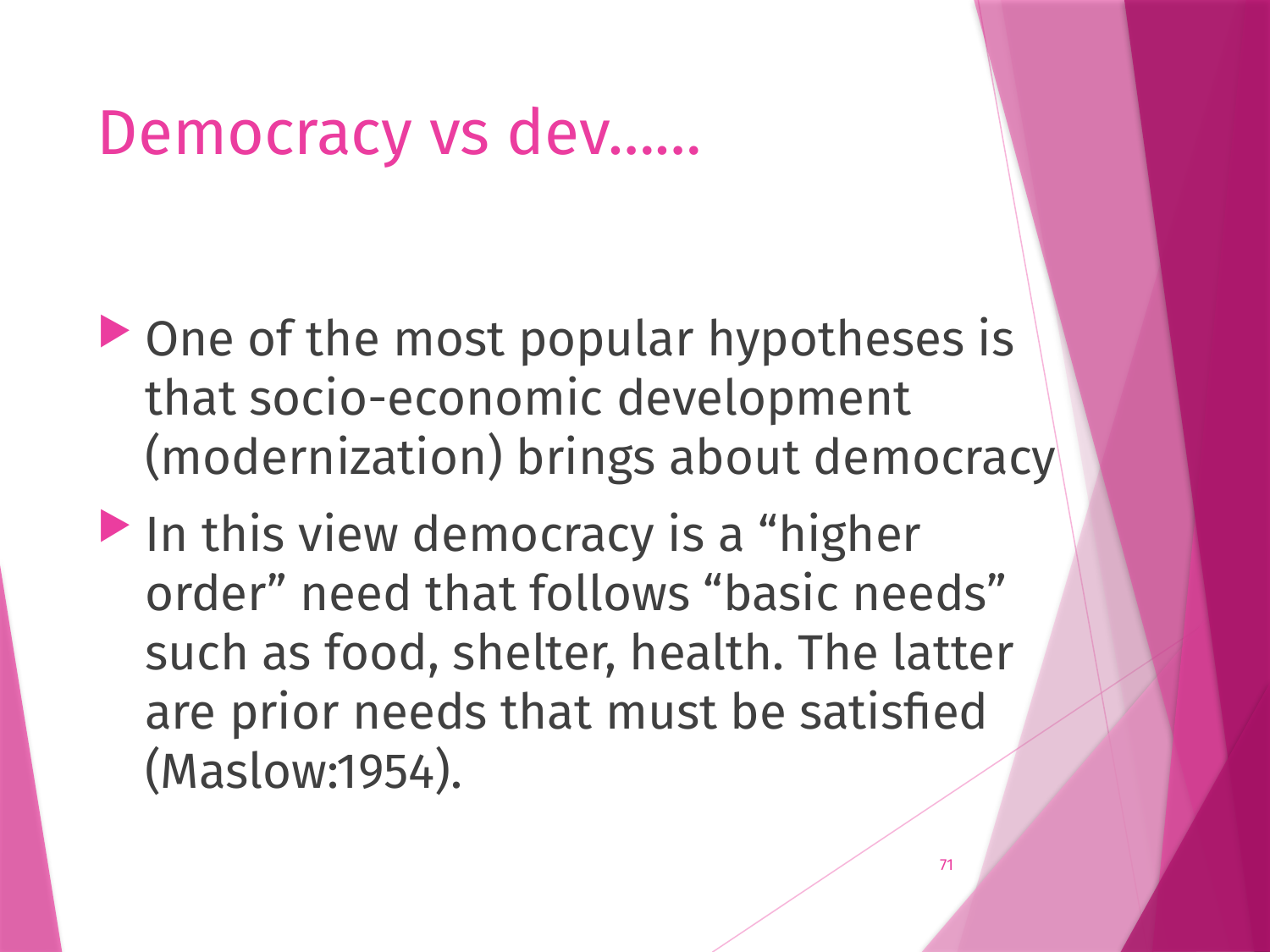

# Democracy vs dev……
One of the most popular hypotheses is that socio-economic development (modernization) brings about democracy
In this view democracy is a “higher order” need that follows “basic needs” such as food, shelter, health. The latter are prior needs that must be satisfied (Maslow:1954).
71